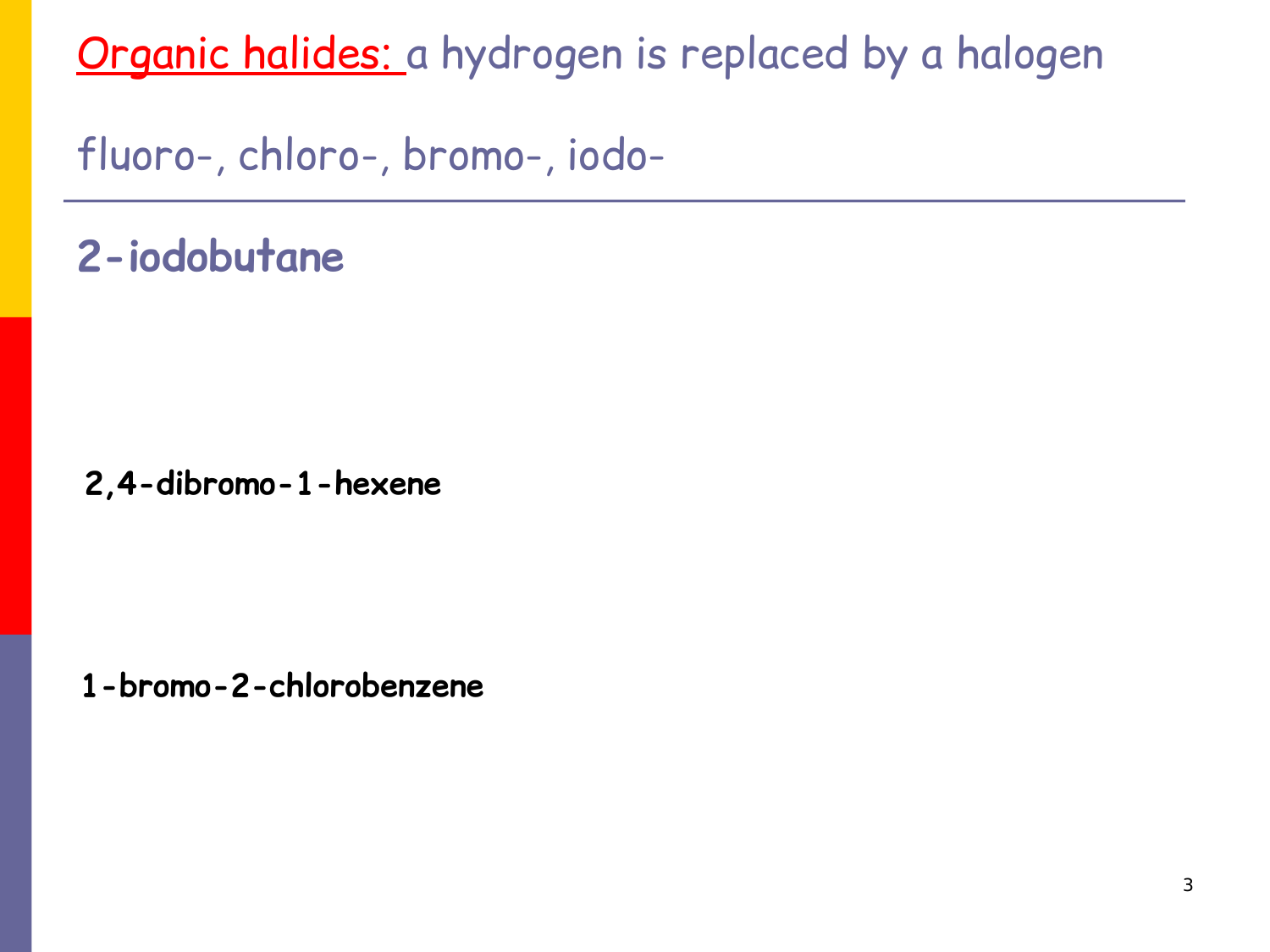

# Organic halides: a hydrogen is replaced by a halogen fluoro-, chloro-, bromo-, iodo- 2-iodobutane
2,4-dibromo-1-hexene
1-bromo-2-chlorobenzene
3